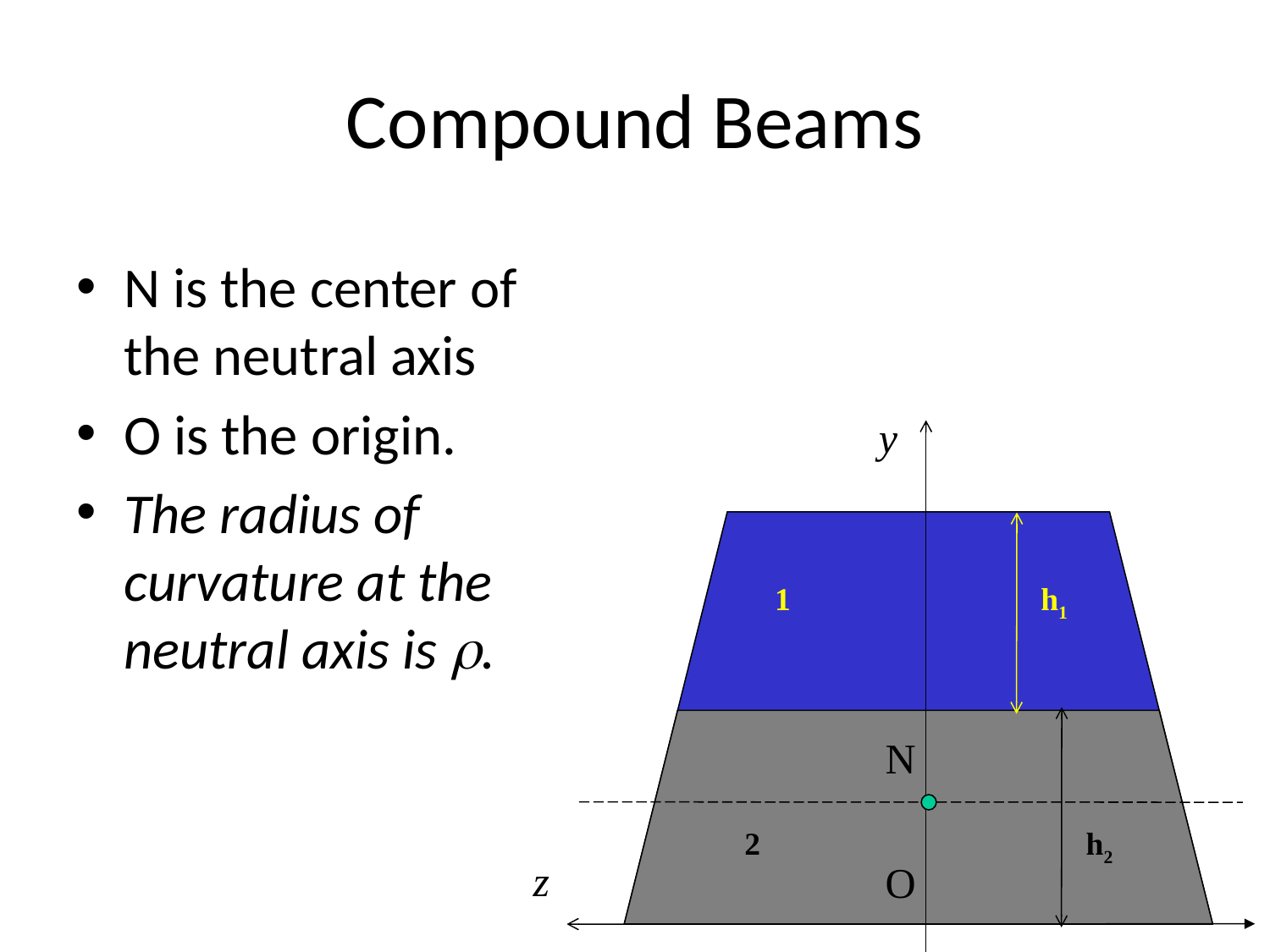

# Compound Beams

N is the center of the neutral axis
O is the origin.
The radius of curvature at the neutral axis is ρ.
y

1
h1
N

2
h2
z
O